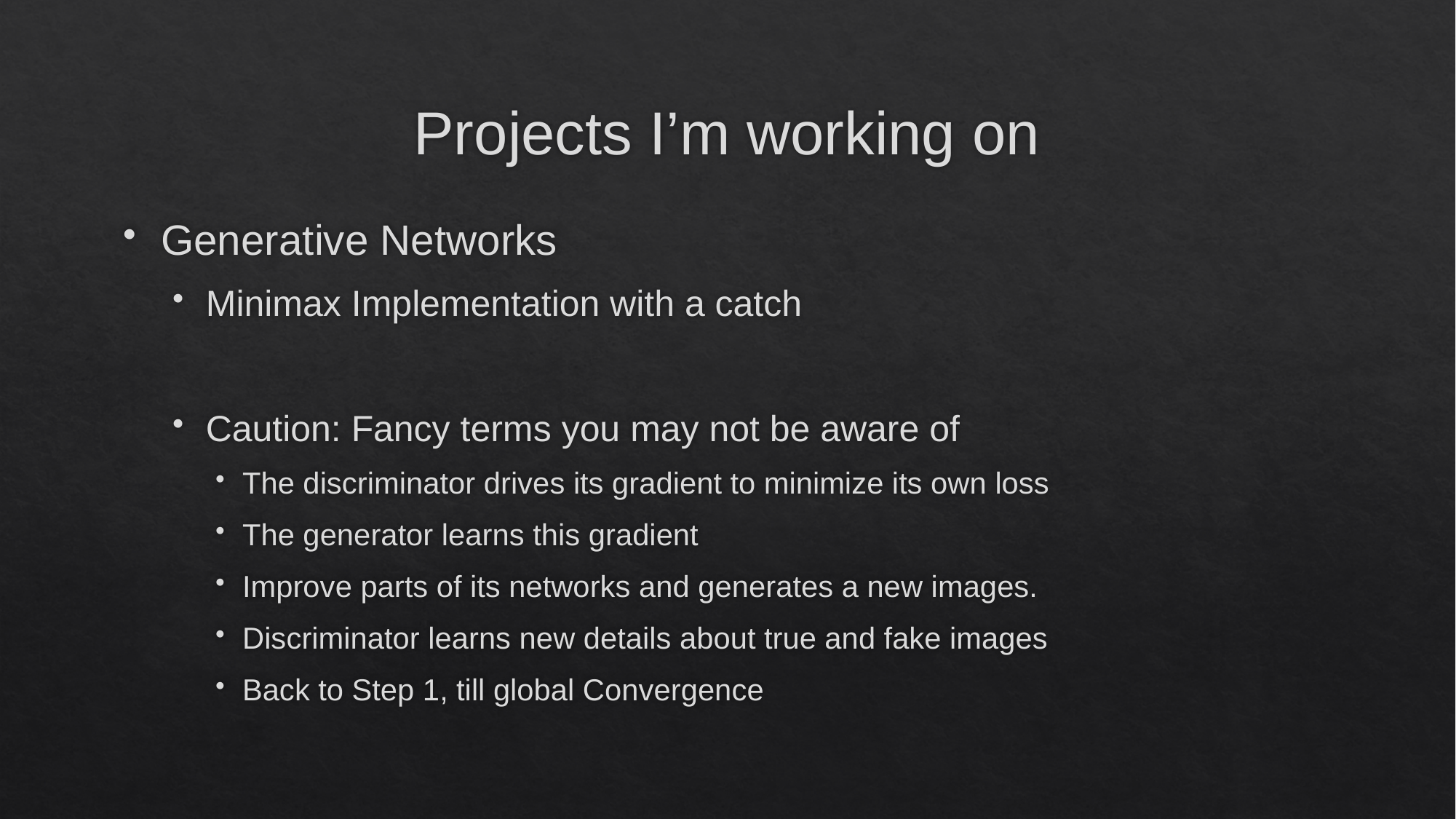

# Projects I’m working on
Generative Networks
Minimax Implementation with a catch

Caution: Fancy terms you may not be aware of
The discriminator drives its gradient to minimize its own loss
The generator learns this gradient
Improve parts of its networks and generates a new images.
Discriminator learns new details about true and fake images
Back to Step 1, till global Convergence